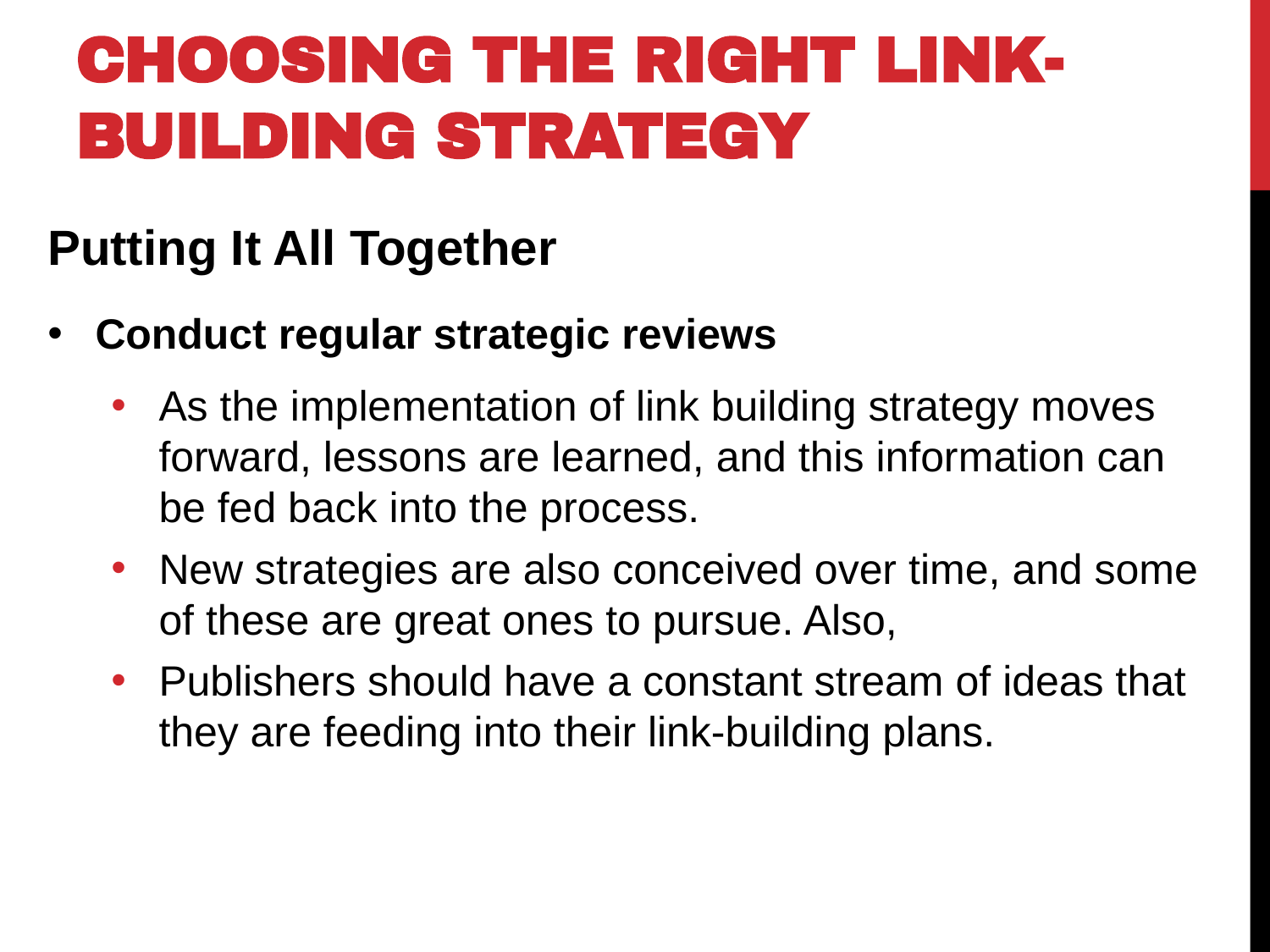

# Choosing the Right Link-Building Strategy
Putting It All Together
Conduct regular strategic reviews
As the implementation of link building strategy moves forward, lessons are learned, and this information can be fed back into the process.
New strategies are also conceived over time, and some of these are great ones to pursue. Also,
Publishers should have a constant stream of ideas that they are feeding into their link-building plans.